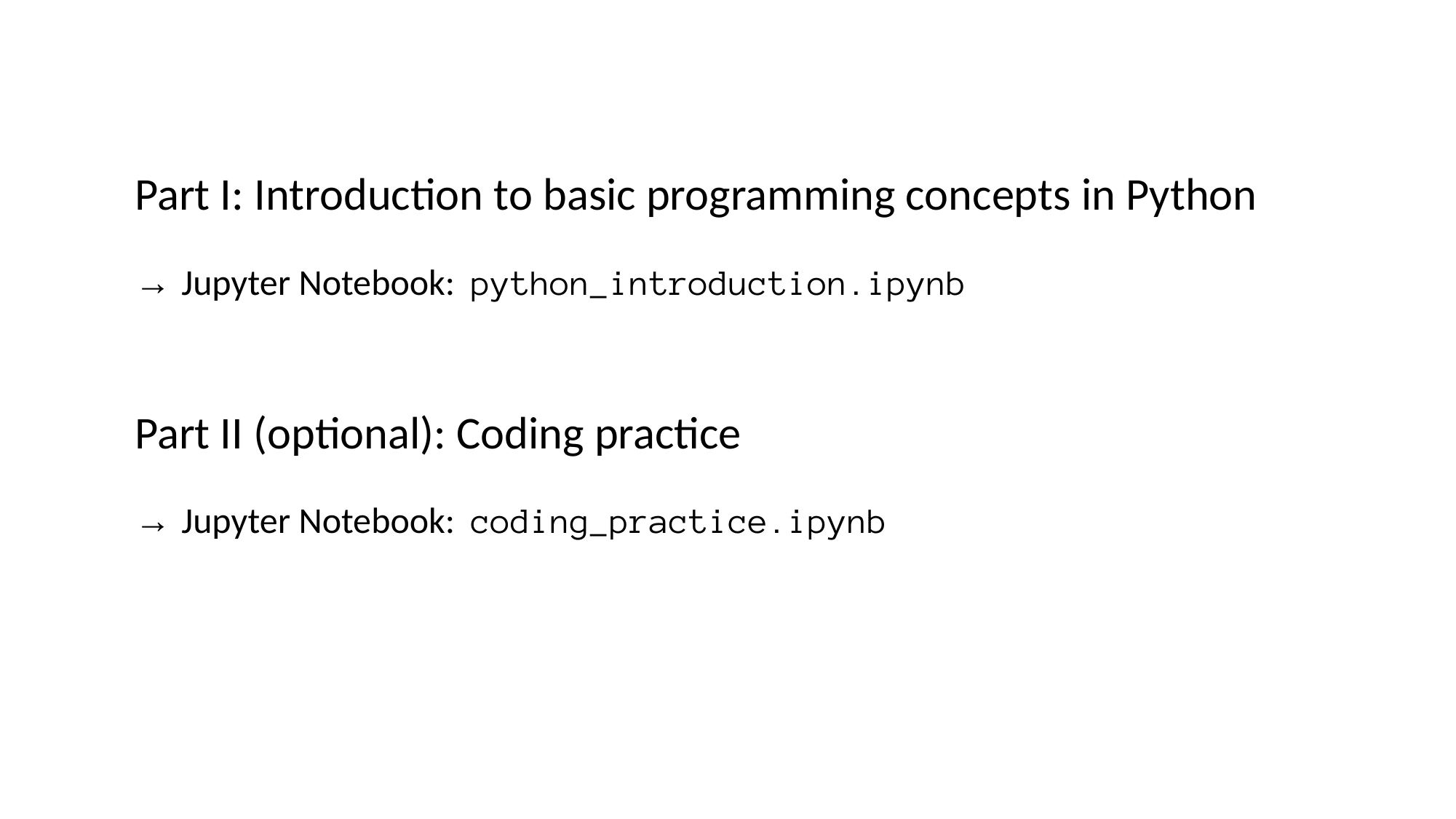

Part I: Introduction to basic programming concepts in Python
→ Jupyter Notebook:  python_introduction.ipynb

Part II (optional): Coding practice
→ Jupyter Notebook:  coding_practice.ipynb